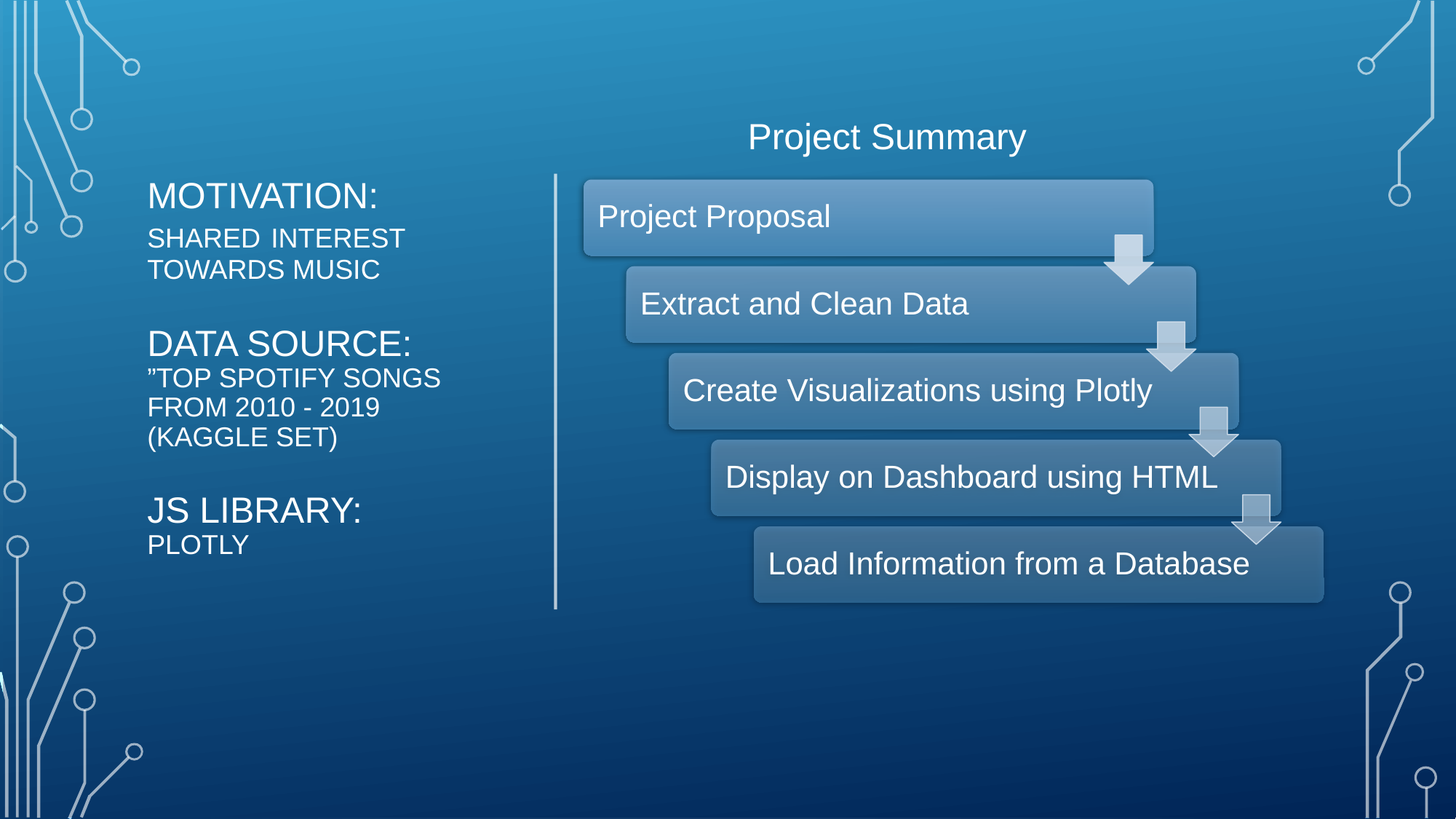

Project Summary
# Motivation: Shared Interest towards music Data Source: ”Top Spotify songs from 2010 - 2019 (Kaggle Set) JS Library: Plotly
Project Proposal
Extract and Clean Data
Create Visualizations using Plotly
Display on Dashboard using HTML
Load Information from a Database